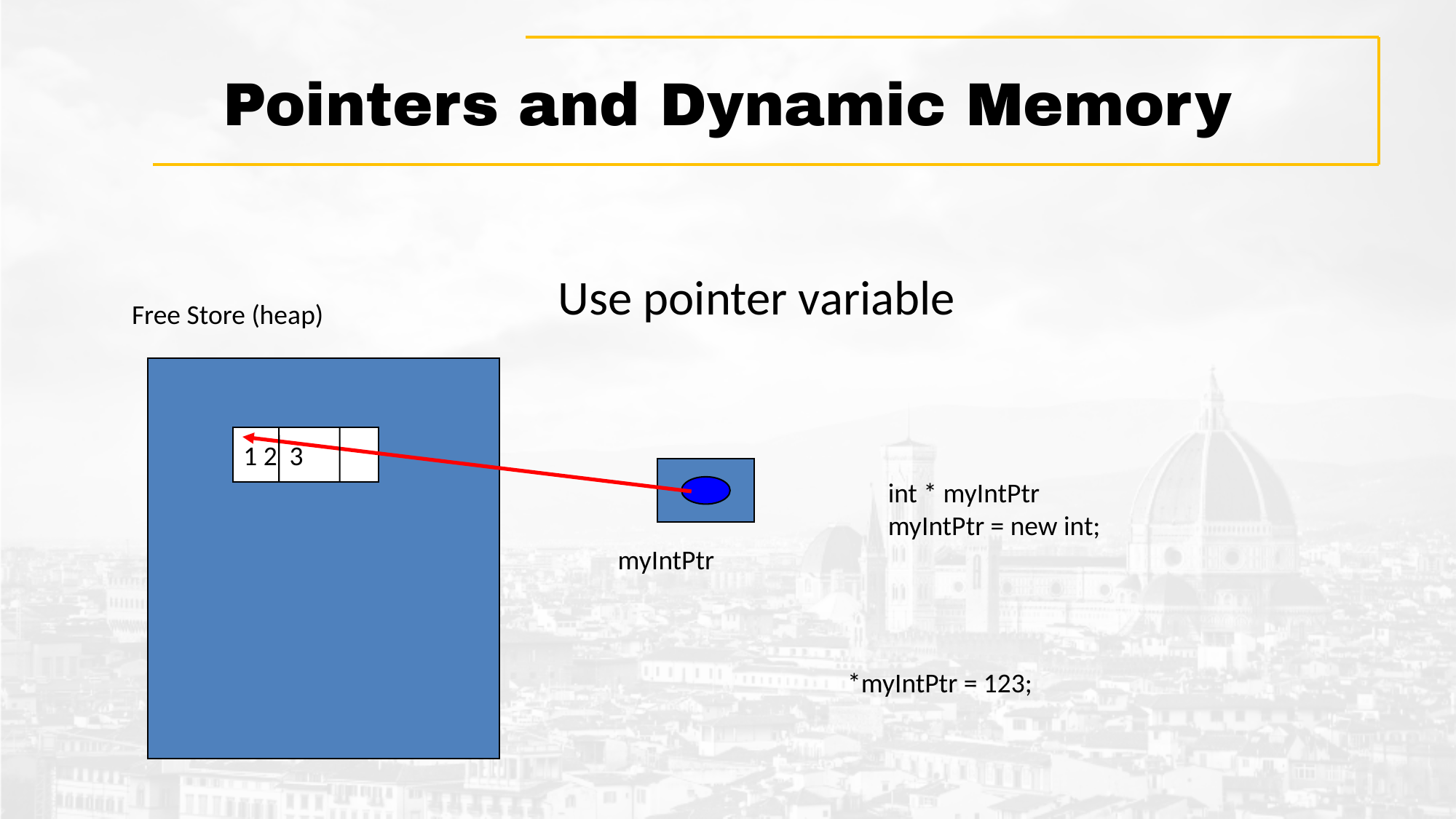

# Pointers and Dynamic Memory
Use pointer variable
Free Store (heap)

1 2  3

int * myIntPtr
myIntPtr = new int;

myIntPtr
*myIntPtr = 123;